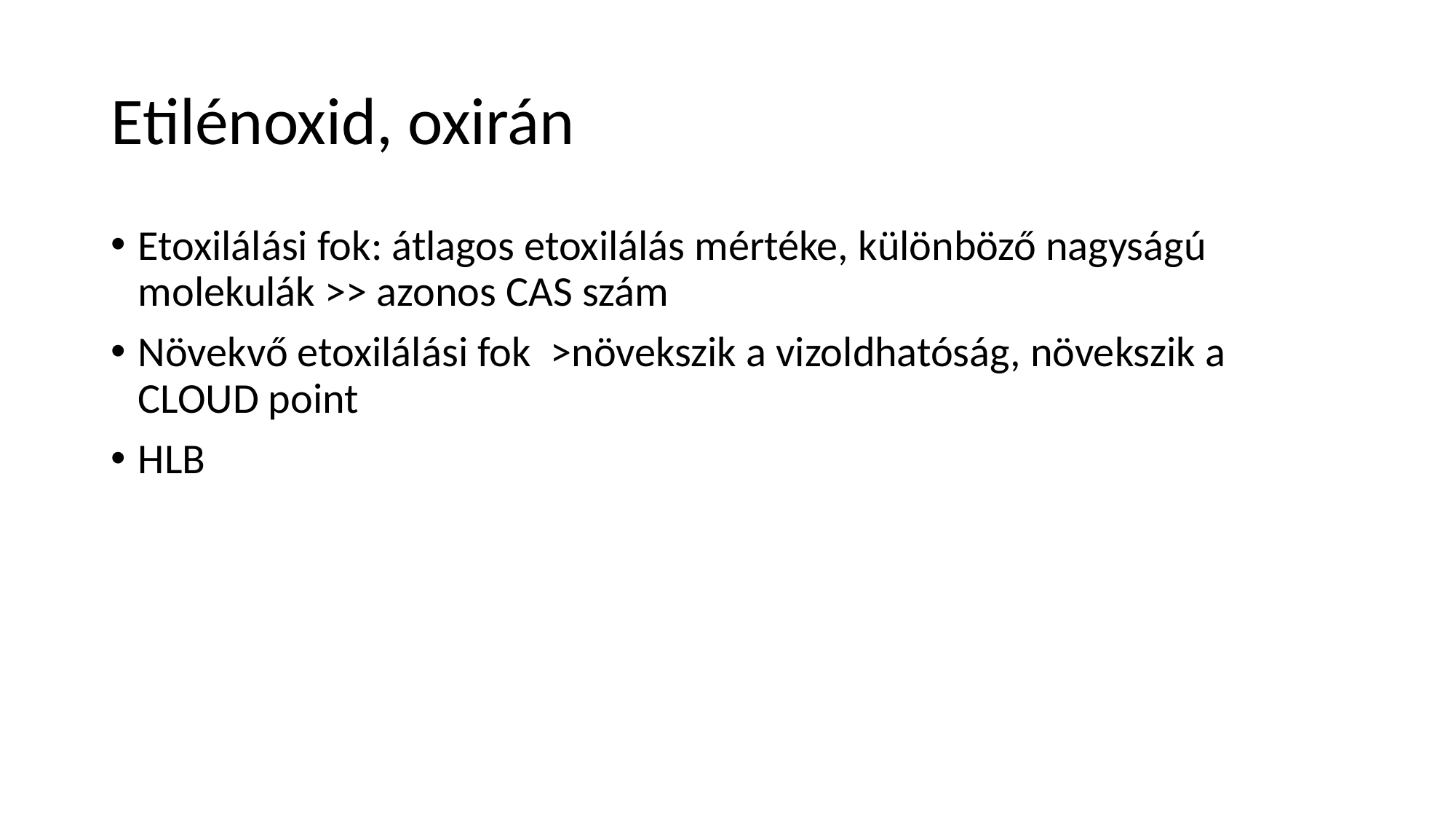

# Etilénoxid, oxirán
Etoxilálási fok: átlagos etoxilálás mértéke, különböző nagyságú molekulák >> azonos CAS szám
Növekvő etoxilálási fok  >növekszik a vizoldhatóság, növekszik a CLOUD point
HLB